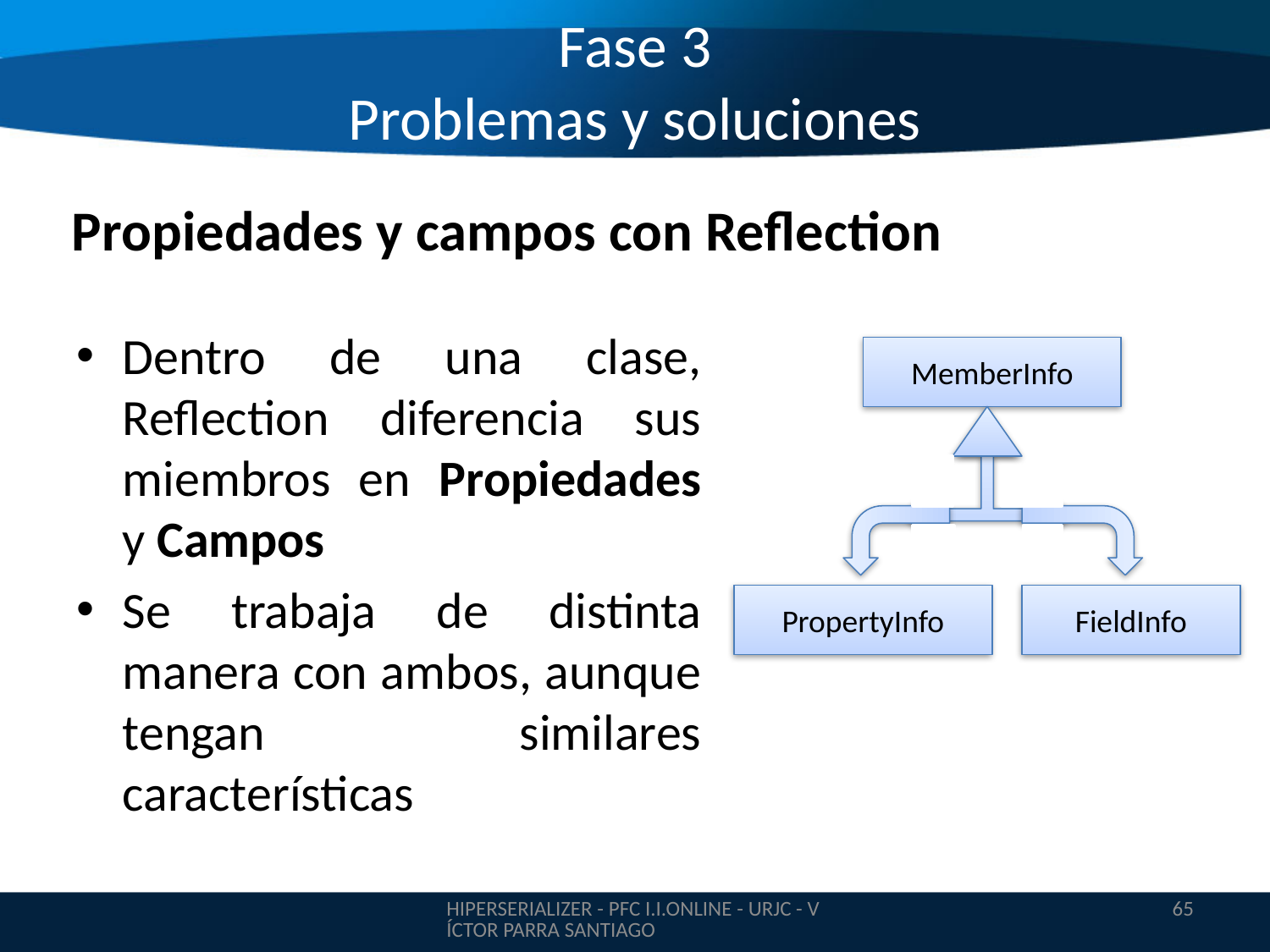

# Fase 3 Problemas y soluciones
Propiedades y campos con Reflection
Dentro de una clase, Reflection diferencia sus miembros en Propiedades y Campos
Se trabaja de distinta manera con ambos, aunque tengan  similares características
MemberInfo

PropertyInfo
FieldInfo
HIPERSERIALIZER - PFC I.I.ONLINE - URJC - VÍCTOR PARRA SANTIAGO
65